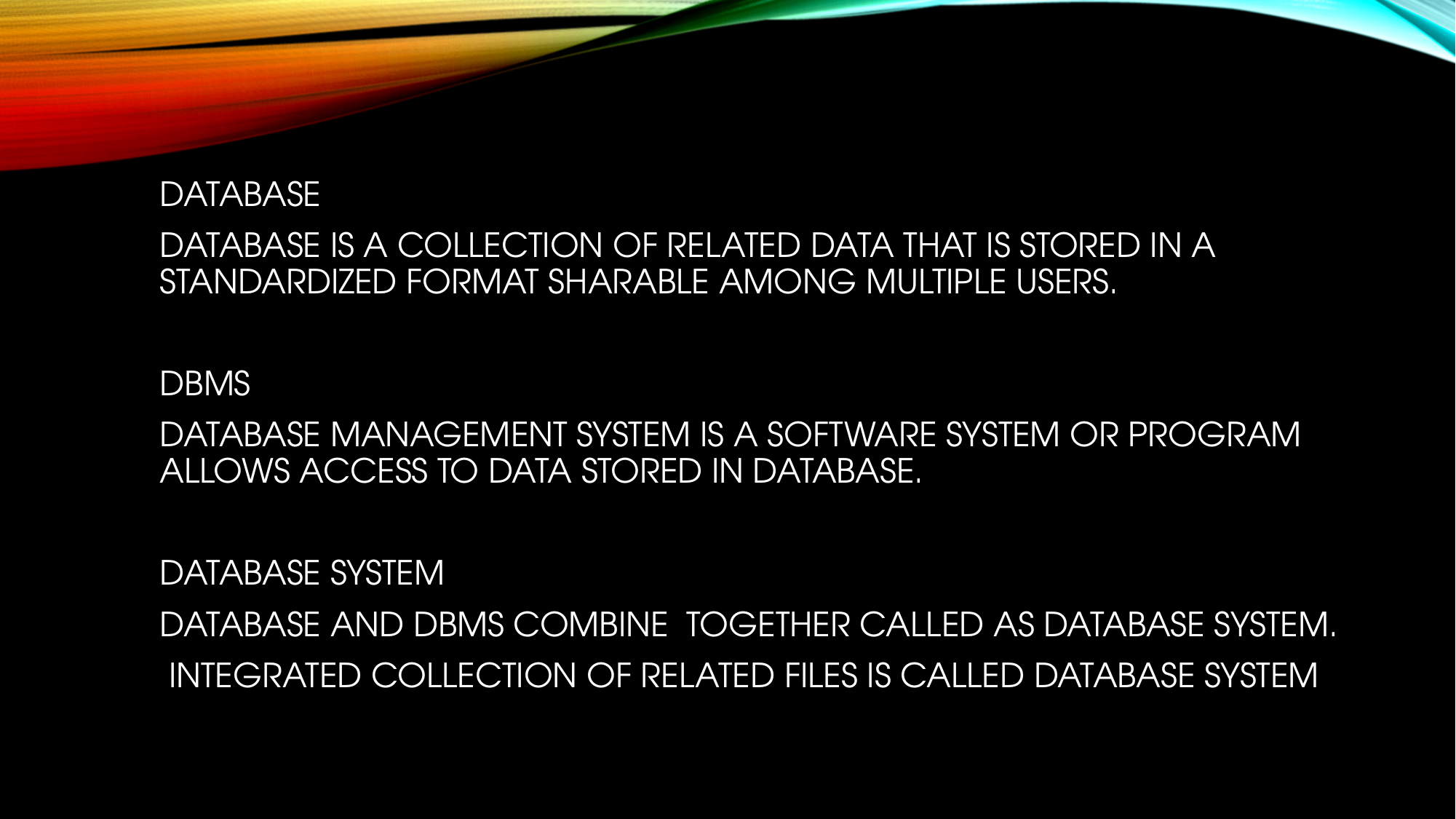

DATABASE
DATABASE IS A COLLECTION OF RELATED DATA THAT IS STORED IN A STANDARDIZED FORMAT SHARABLE AMONG MULTIPLE USERS.

DBMS
DATABASE MANAGEMENT SYSTEM IS A SOFTWARE SYSTEM OR PROGRAM ALLOWS ACCESS TO DATA STORED IN DATABASE.

DATABASE SYSTEM
DATABASE AND DBMS COMBINE  TOGETHER CALLED AS DATABASE SYSTEM.
 INTEGRATED COLLECTION OF RELATED FILES IS CALLED DATABASE SYSTEM